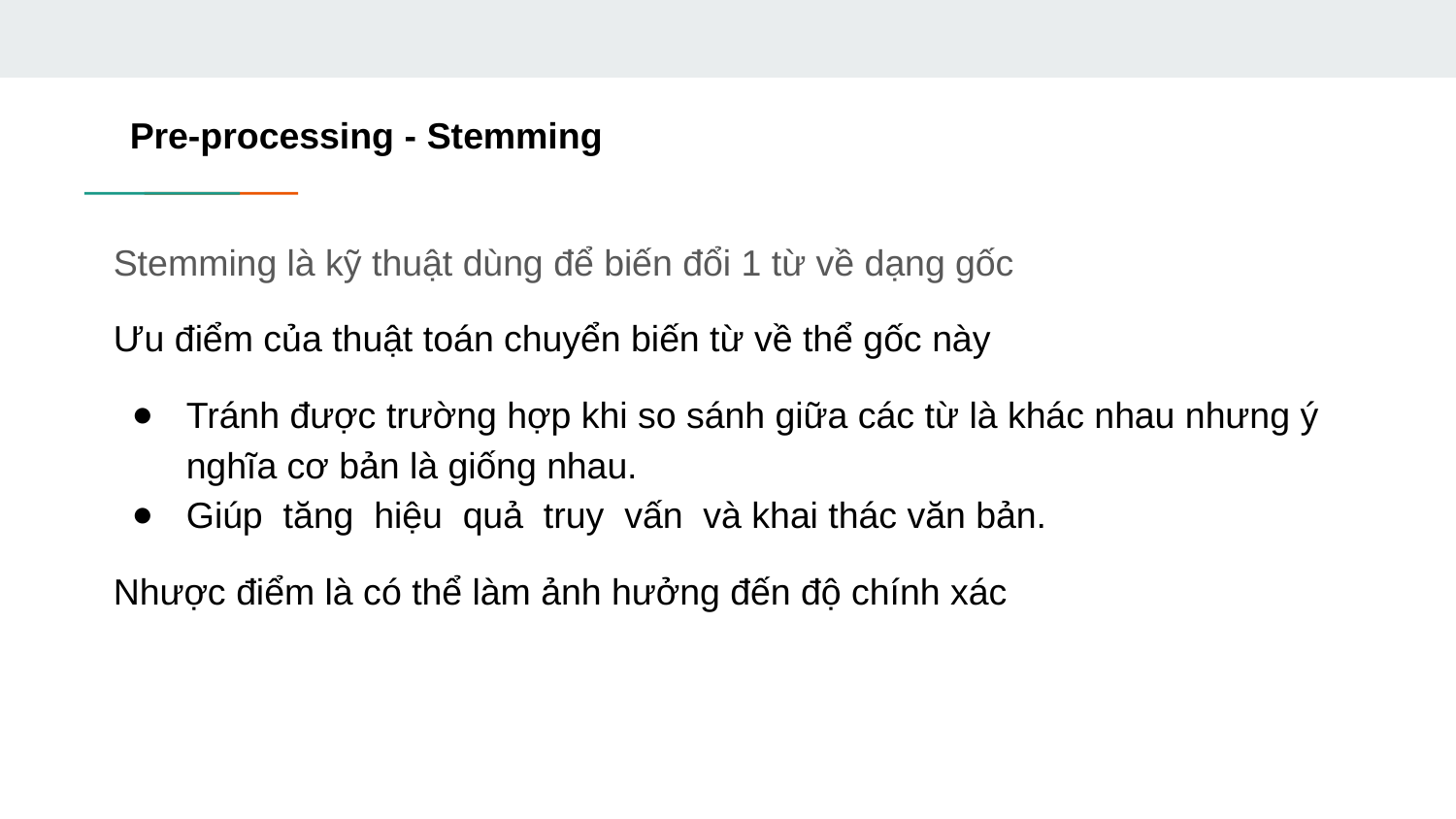

# Pre-processing - Stemming

Stemming là kỹ thuật dùng để biến đổi 1 từ về dạng gốc
Ưu điểm của thuật toán chuyển biến từ về thể gốc này
Tránh được trường hợp khi so sánh giữa các từ là khác nhau nhưng ý nghĩa cơ bản là giống nhau.
Giúp  tăng  hiệu  quả  truy  vấn  và khai thác văn bản.
Nhược điểm là có thể làm ảnh hưởng đến độ chính xác